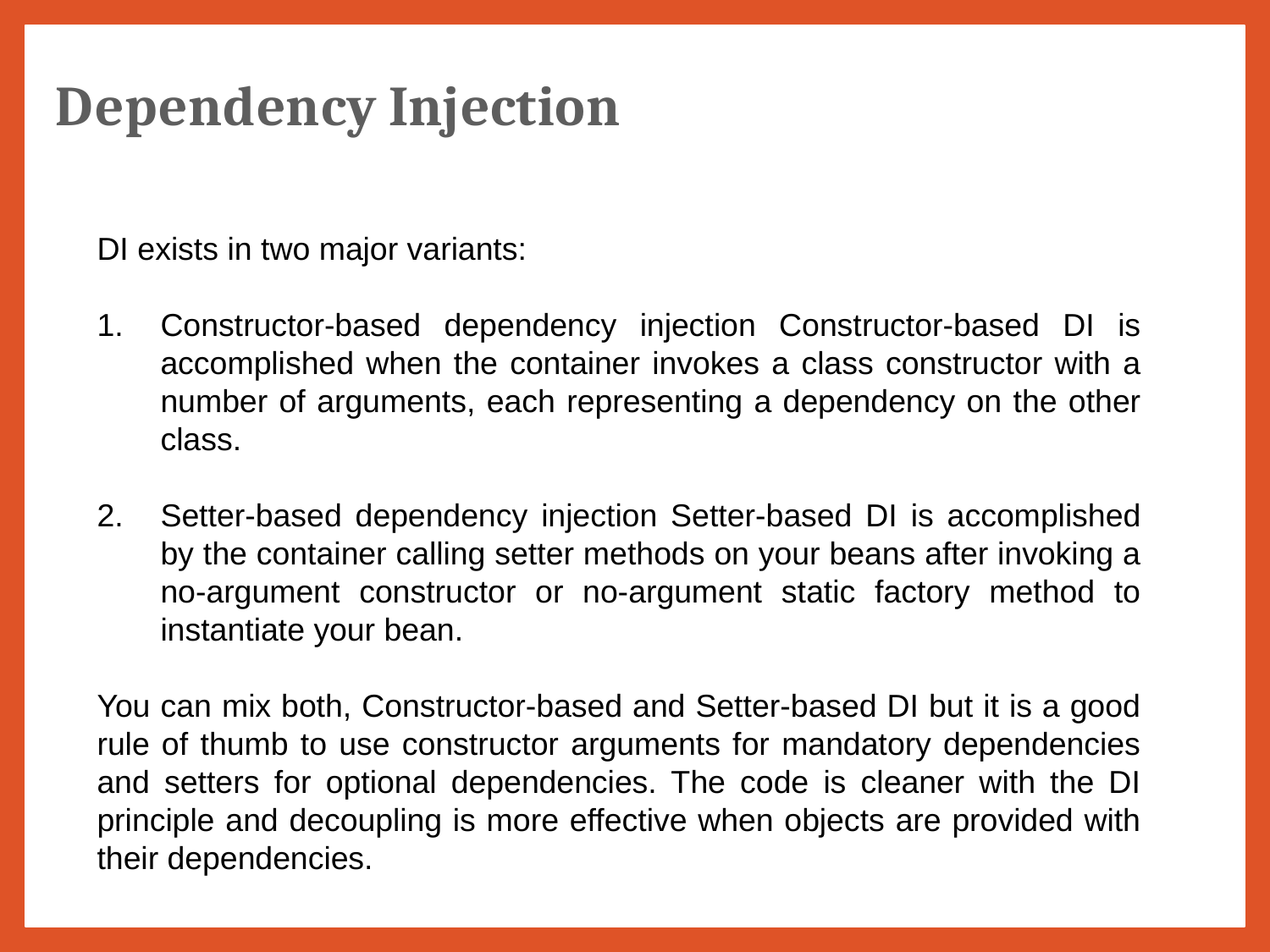

Dependency Injection
DI exists in two major variants:

Constructor-based dependency injection Constructor-based DI is accomplished when the container invokes a class constructor with a number of arguments, each representing a dependency on the other class.

Setter-based dependency injection Setter-based DI is accomplished by the container calling setter methods on your beans after invoking a no-argument constructor or no-argument static factory method to instantiate your bean.

You can mix both, Constructor-based and Setter-based DI but it is a good rule of thumb to use constructor arguments for mandatory dependencies and setters for optional dependencies. The code is cleaner with the DI principle and decoupling is more effective when objects are provided with their dependencies.